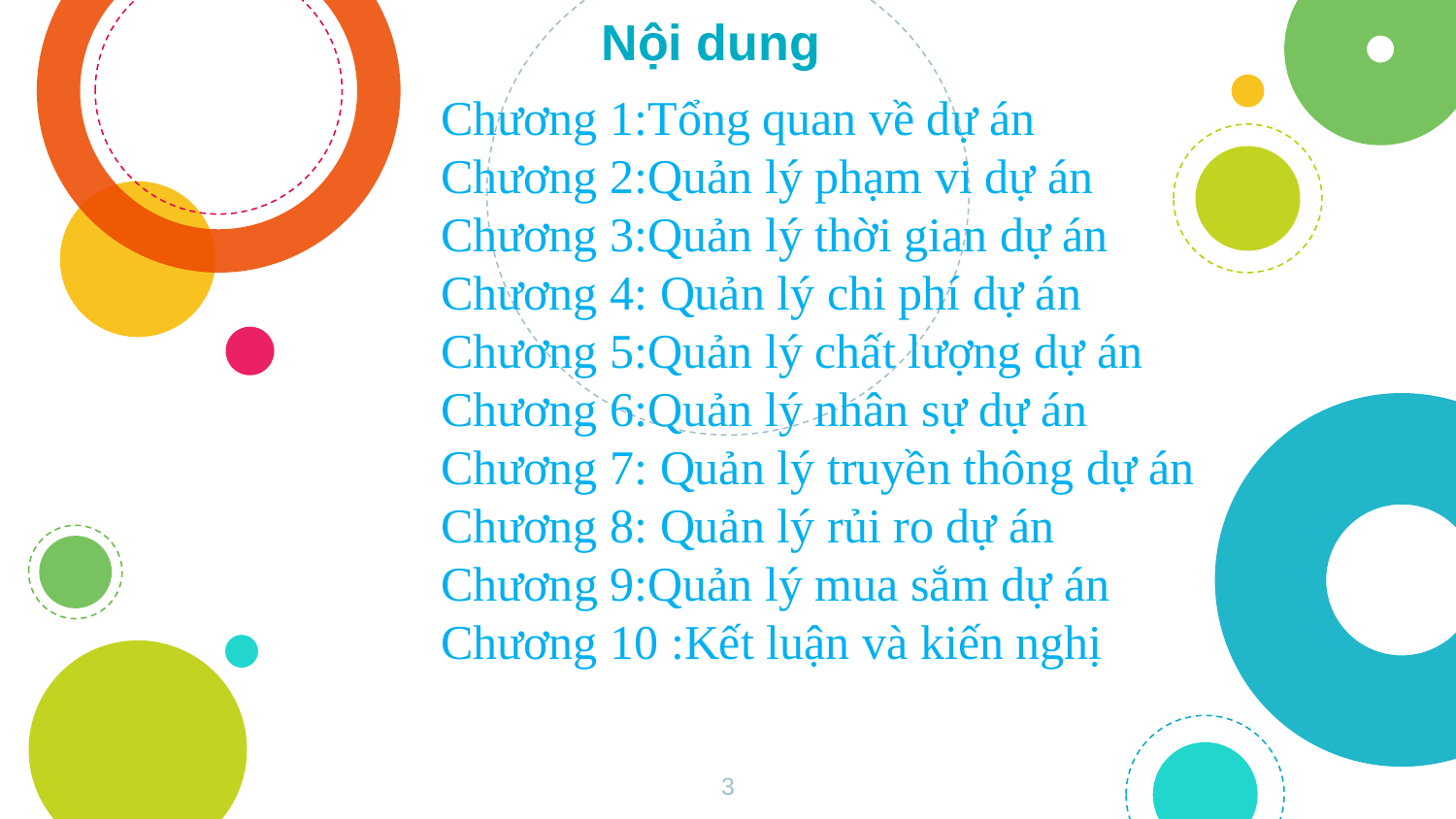

Nội dung
# Chương 1:Tổng quan về dự án Chương 2:Quản lý phạm vi dự án Chương 3:Quản lý thời gian dự án Chương 4: Quản lý chi phí dự án Chương 5:Quản lý chất lượng dự án Chương 6:Quản lý nhân sự dự án Chương 7: Quản lý truyền thông dự án Chương 8: Quản lý rủi ro dự án Chương 9:Quản lý mua sắm dự án Chương 10 :Kết luận và kiến nghị
3